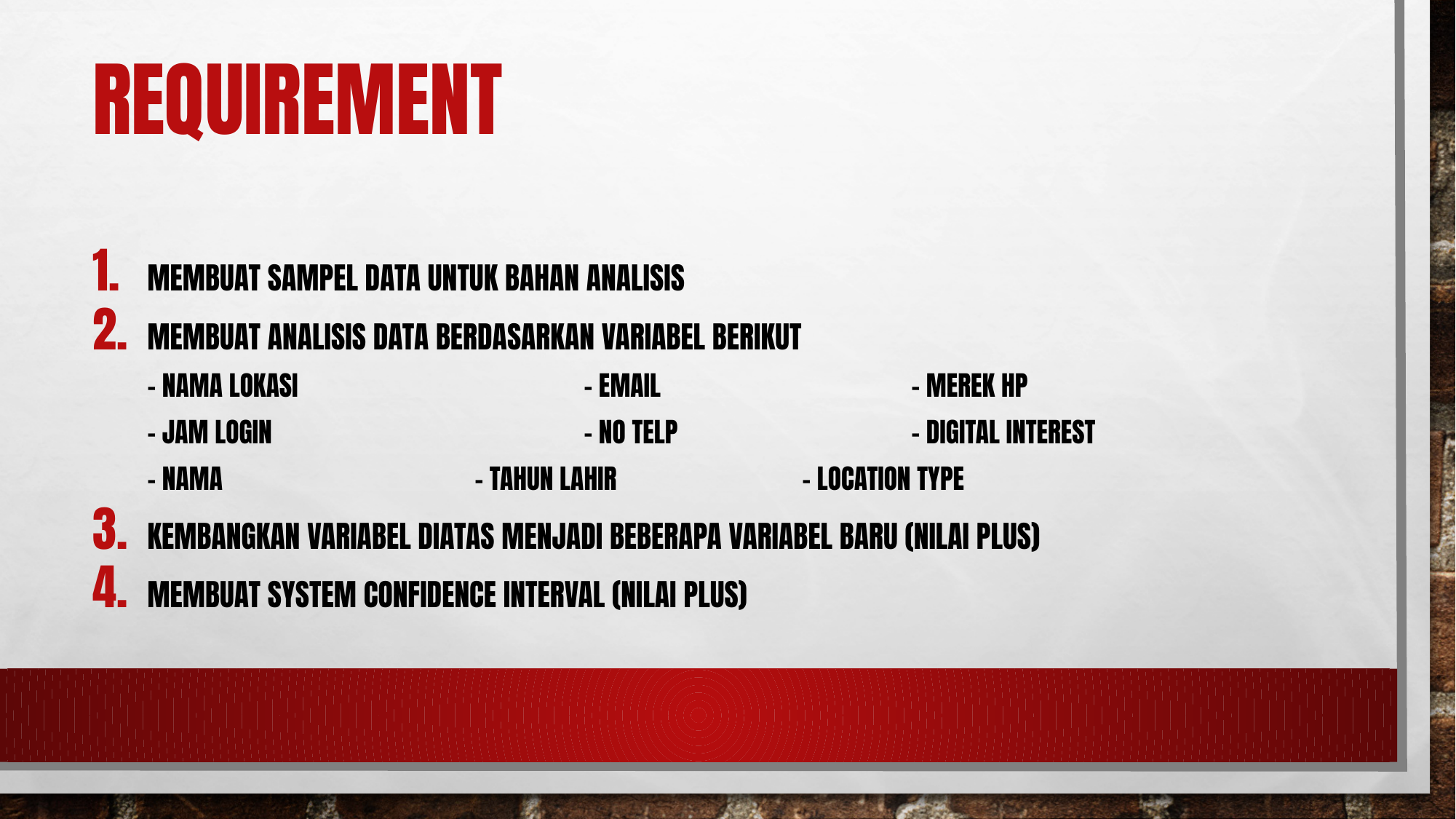

# Requirement
memBuat sampel data untuk bahan analisis
Membuat analisis data berdasarkan variabel berikut
- Nama lokasi			- email			- merek hp
- Jam login			- no telp			- digital interest
- nama 			- tahun lahir		- location type
Kembangkan variabel diatas menjadi beberapa variabel baru (nilai plus)
Membuat system confidence interval (nilai Plus)